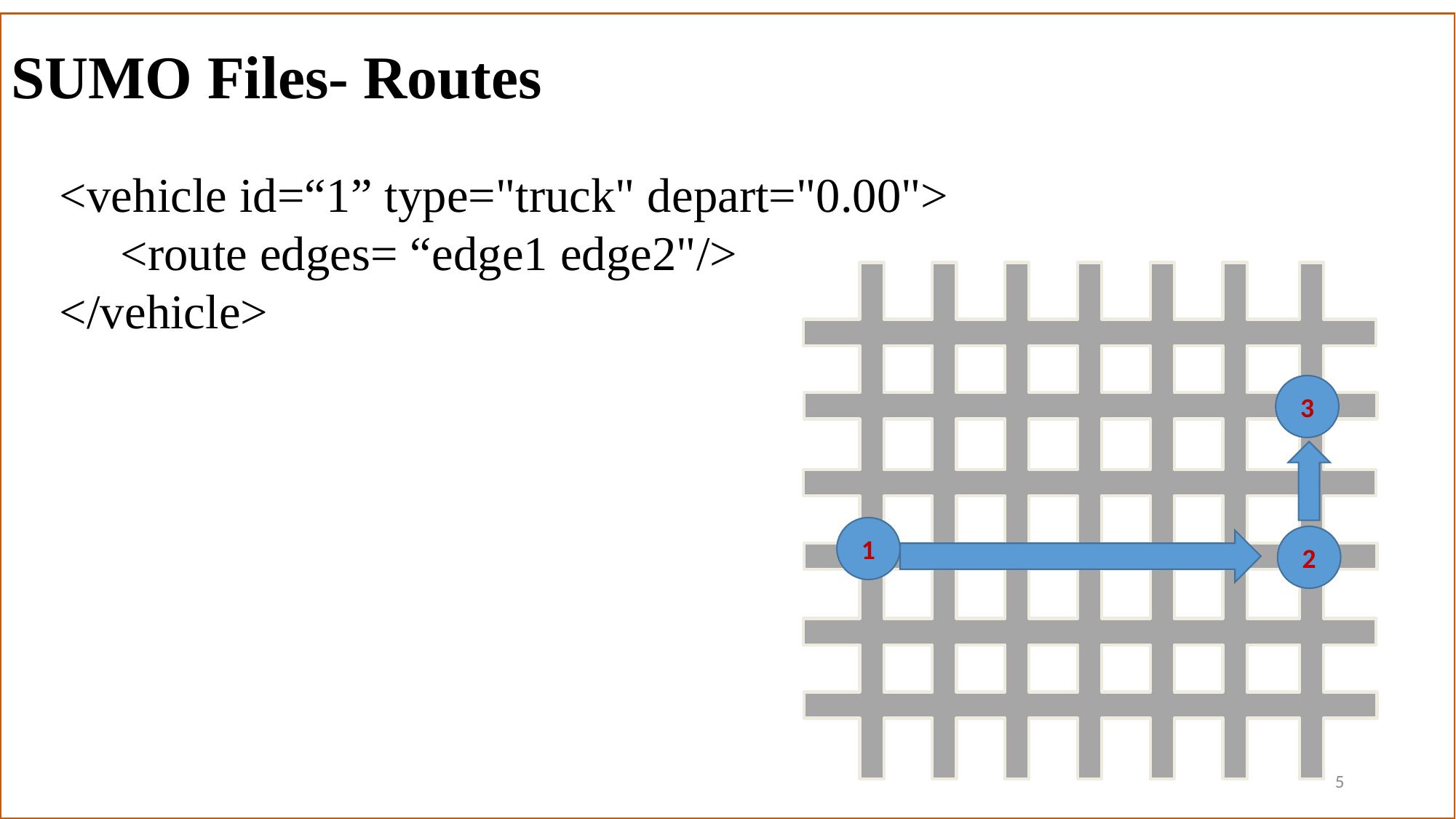

# SUMO Files- Routes
    <vehicle id=“1” type="truck" depart="0.00">
         <route edges= “edge1 edge2"/>
    </vehicle>

3

1
2

5